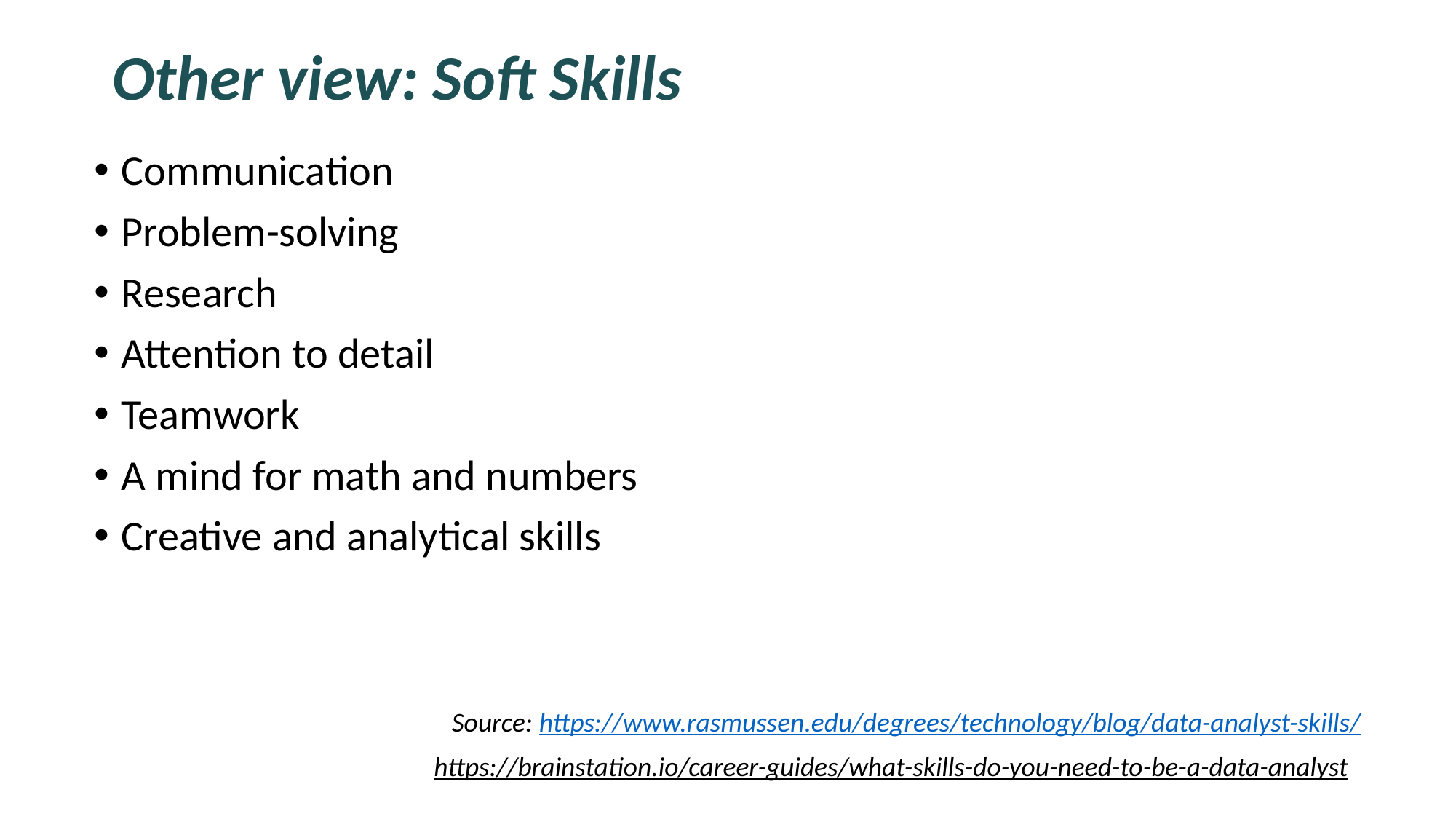

# Other view: Soft Skills
Communication
Problem-solving
Research
Attention to detail
Teamwork
A mind for math and numbers
Creative and analytical skills

Source: https://www.rasmussen.edu/degrees/technology/blog/data-analyst-skills/
https://brainstation.io/career-guides/what-skills-do-you-need-to-be-a-data-analyst